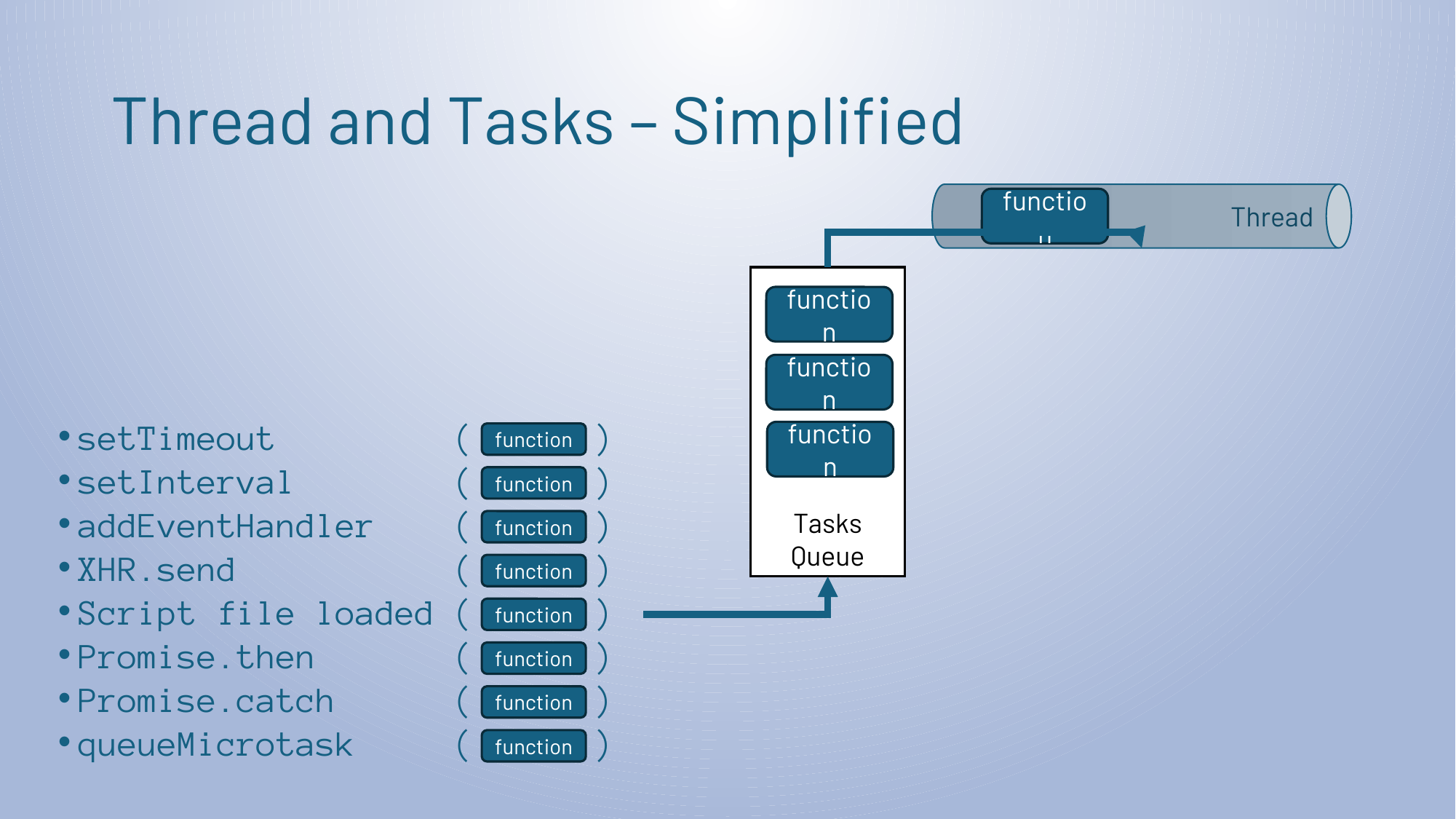

# Thread and Tasks – Simplified

Thread
function
Tasks Queue
function
function
setTimeout         (      )
setInterval        (      )
addEventHandler    (      )
XHR.send           (      )
Script file loaded (      )
Promise.then       (      )
Promise.catch      (      )
queueMicrotask     (      )

function
function
function
function
function
function
function
function
function